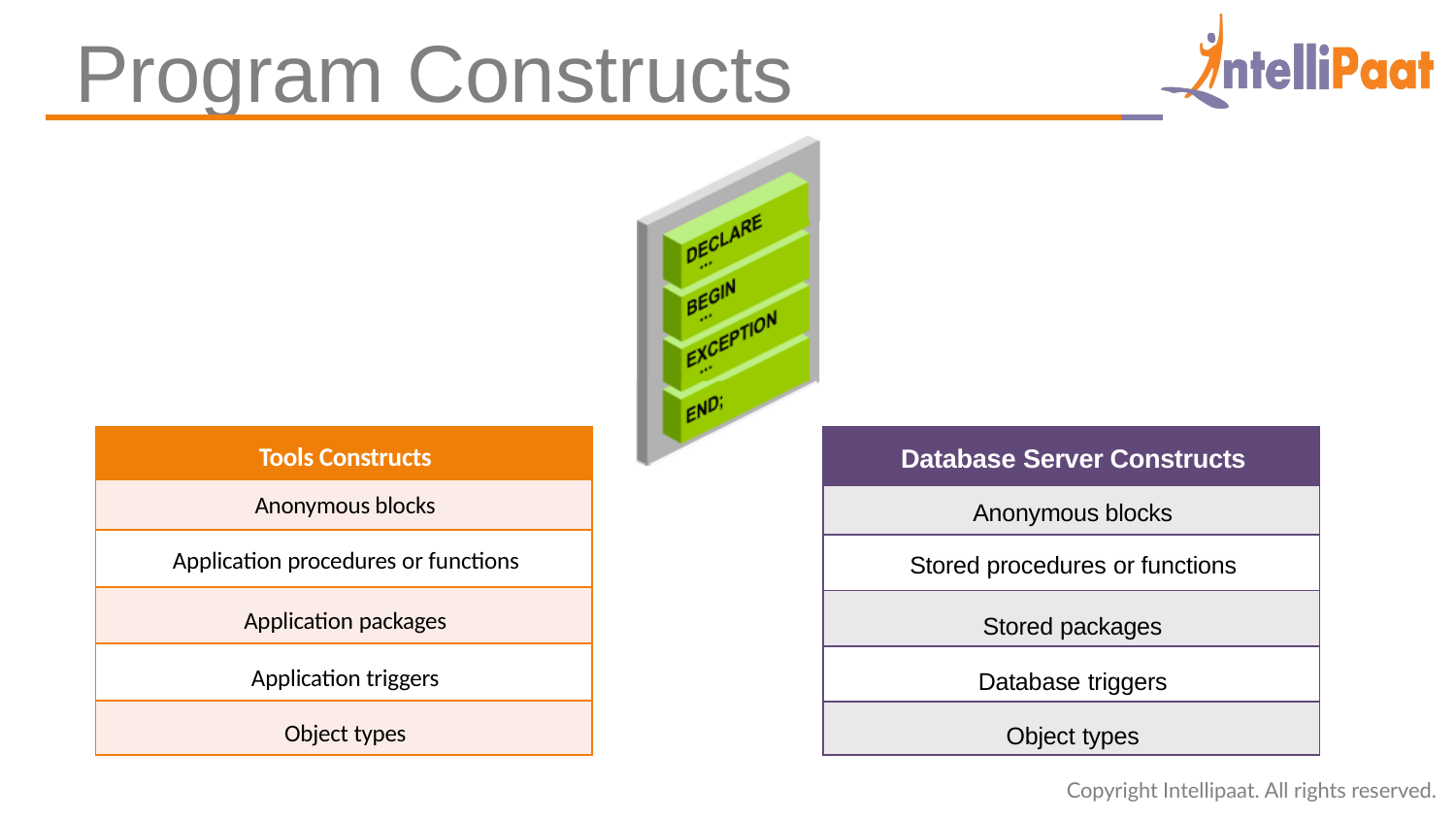

Program Constructs

| Tools Constructs |
| --- |
| Anonymous blocks |
| Application procedures or functions |
| Application packages |
| Application triggers |
| Object types |
| Database Server Constructs |
| --- |
| Anonymous blocks |
| Stored procedures or functions |
| Stored packages |
| Database triggers |
| Object types |